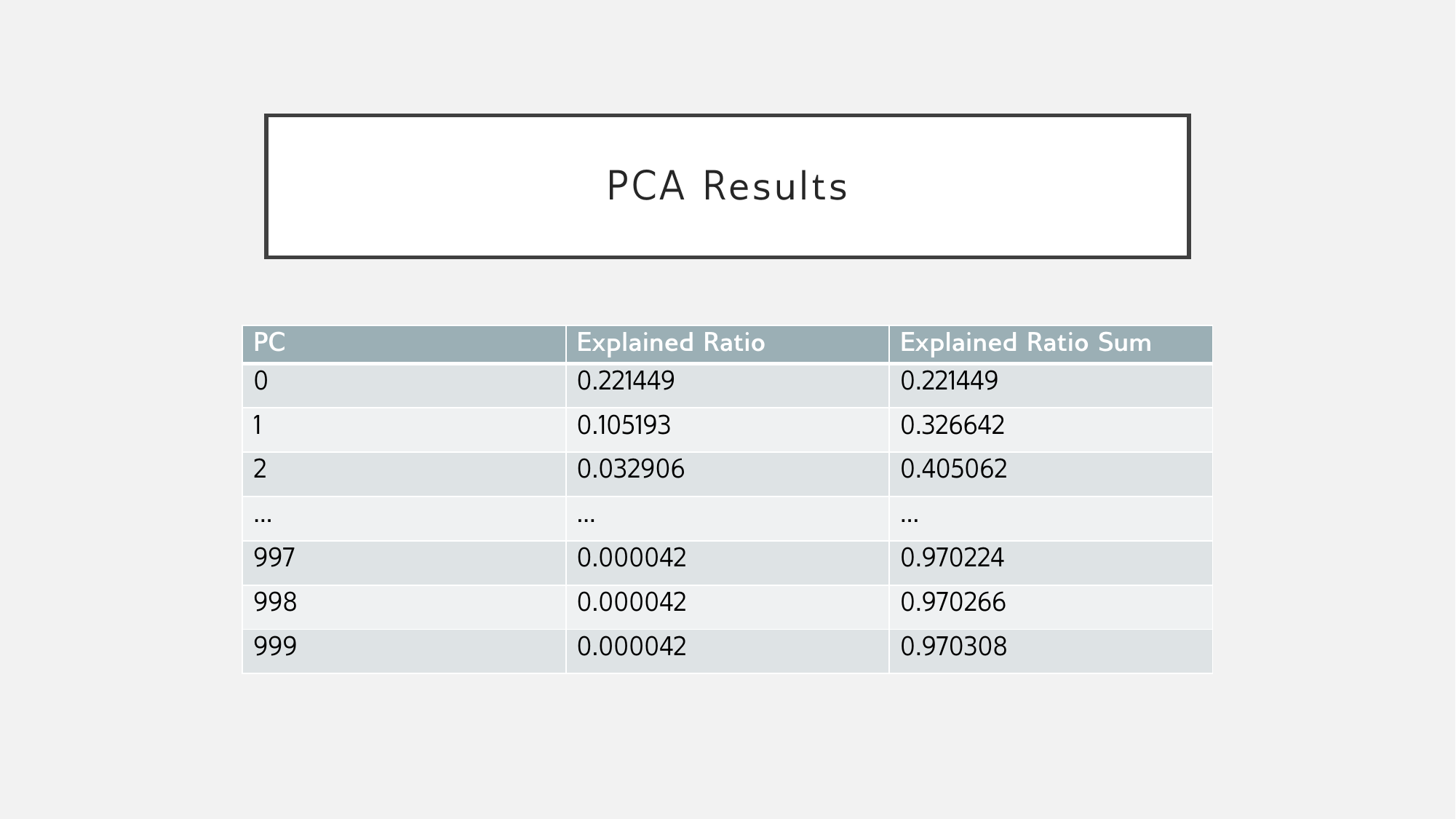

# PCA Results
| PC | Explained Ratio | Explained Ratio Sum |
| --- | --- | --- |
| 0 | 0.221449 | 0.221449 |
| 1 | 0.105193 | 0.326642 |
| 2 | 0.032906 | 0.405062 |
| … | … | … |
| 997 | 0.000042 | 0.970224 |
| 998 | 0.000042 | 0.970266 |
| 999 | 0.000042 | 0.970308 |